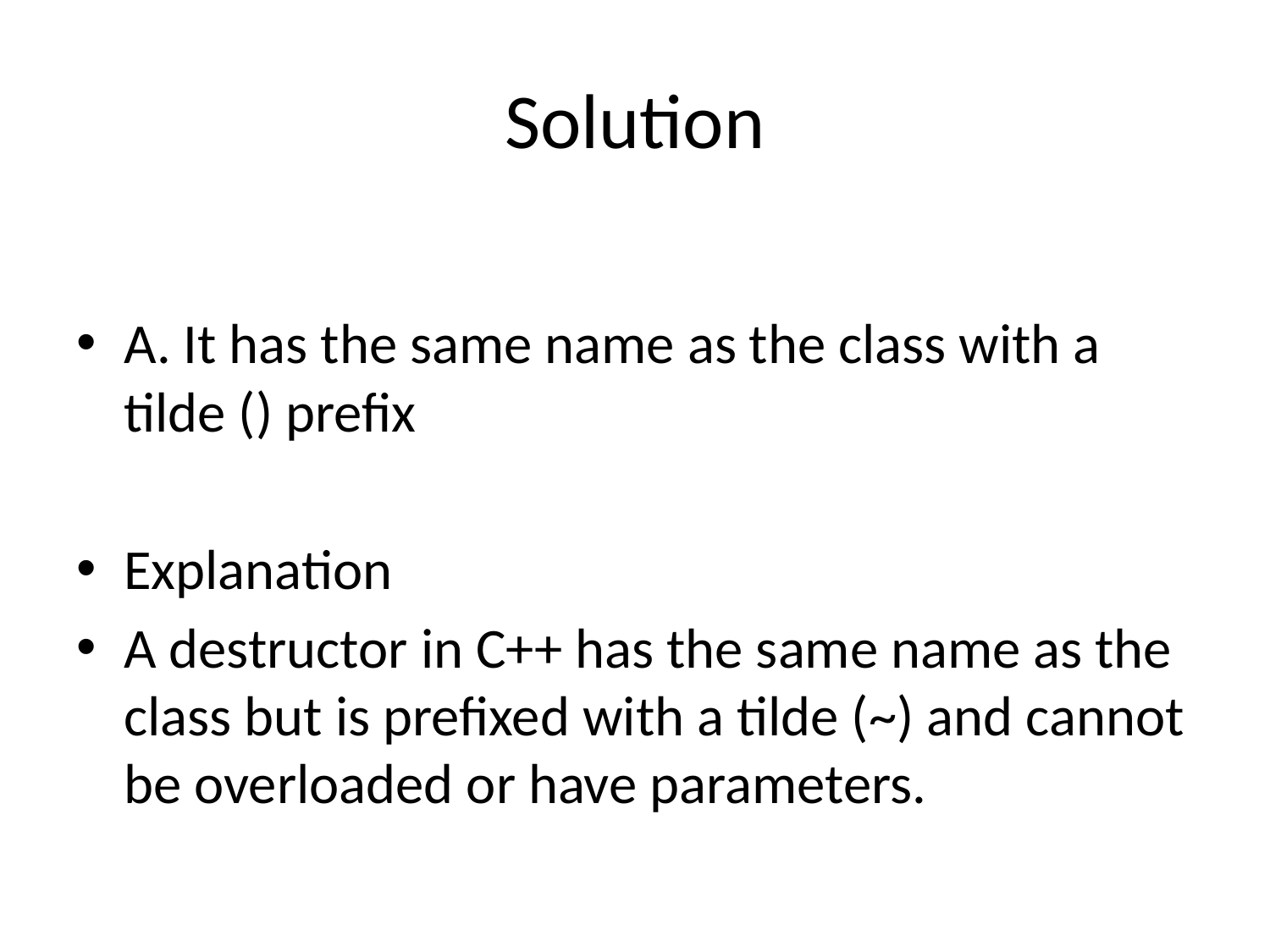

# Solution

A. It has the same name as the class with a tilde () prefix

Explanation
A destructor in C++ has the same name as the class but is prefixed with a tilde (~) and cannot be overloaded or have parameters.